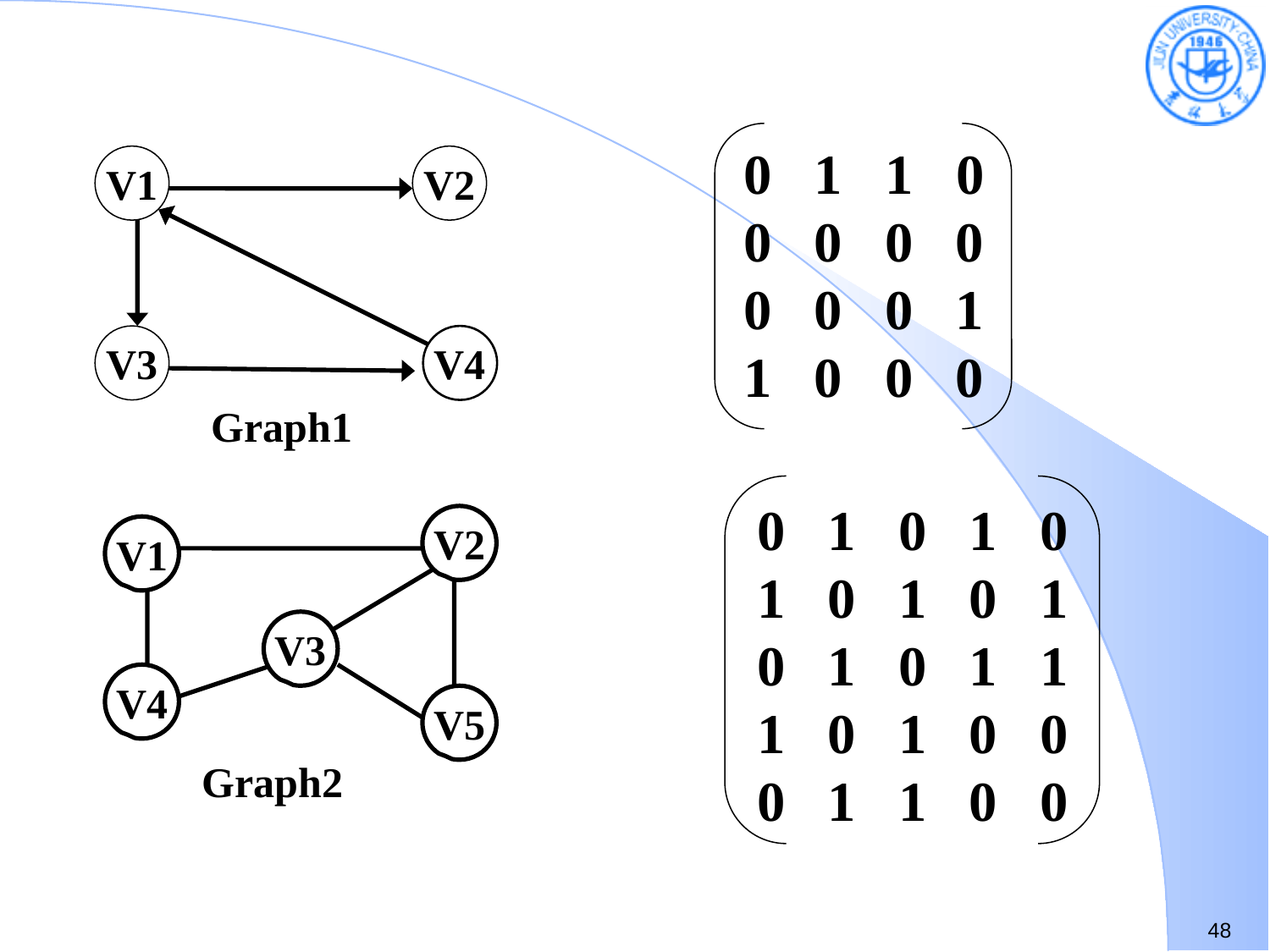

0   1   1   0
 0   0   0   0
 0   0   0   1
 1   0   0   0
V1
V2

V3
V4

Graph1
 0   1   0   1   0
 1   0   1   0   1
 0   1   0   1   1
 1   0   1   0   0
 0   1   1   0   0
V2
V1

V3
V4

V5
Graph2